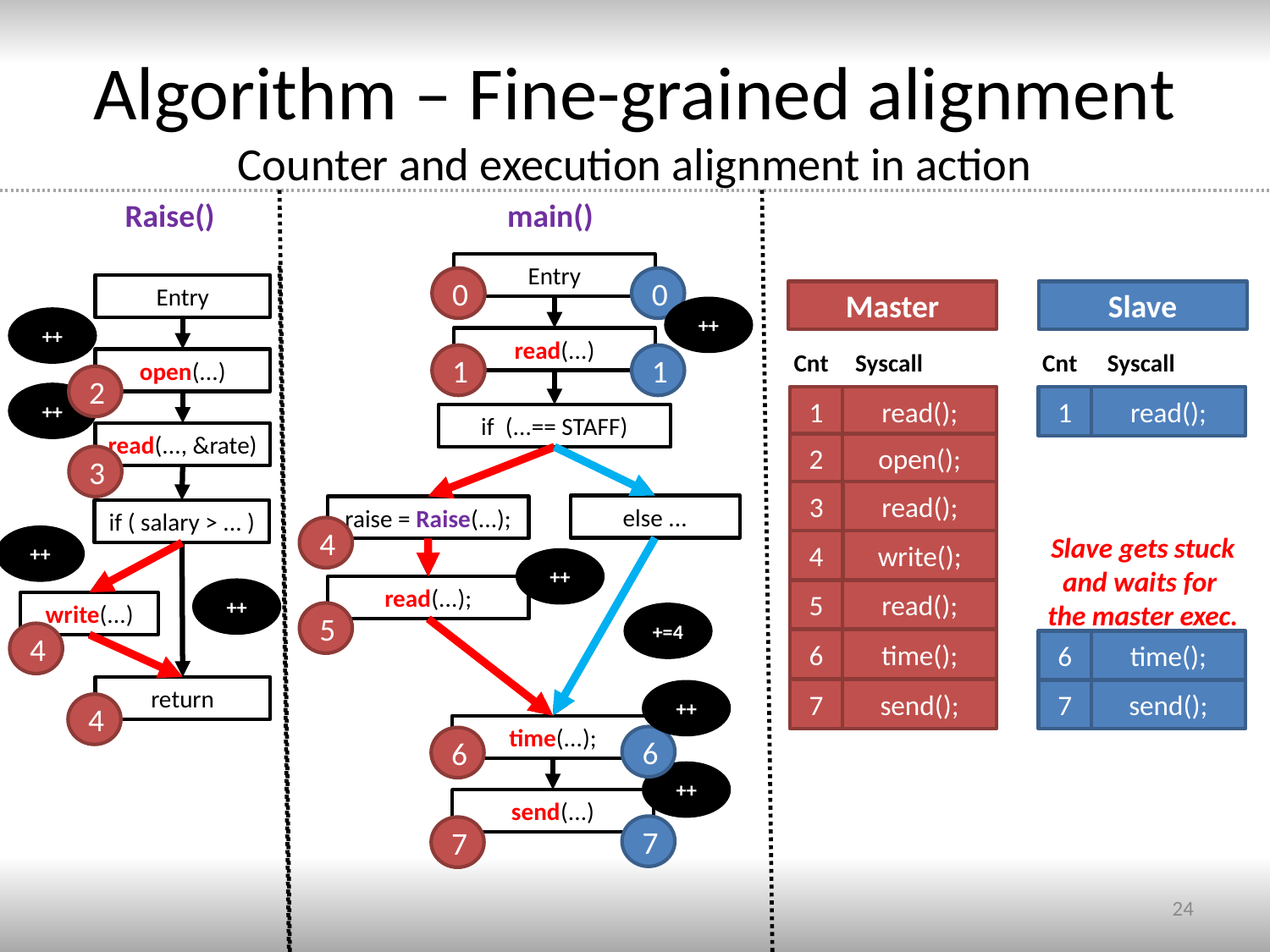

# Algorithm – Fine-grained alignment Counter and execution alignment in action
Raise()()
main()
Entry
0
0
Entry
Master
Slave
++
++
read(...)
Cnt
Syscall
Cnt
Syscall
1
1
open(...)
2
++
1
read();
1
read();
if  (...== STAFF)
read(..., &rate)
2
open();
3
3
read();
else ...
raise = Raise(...);
if ( salary > ... )
4
++
4
write();
Slave gets stuck and waits for
the master exec.
++
read(...);
5
read();
++
write(...)
5
+=4
4
6
time();
6
time();
6
time();
return
7
send();
7
send();
++
4
time(...);
6
6
++
send(...)
7
7
24